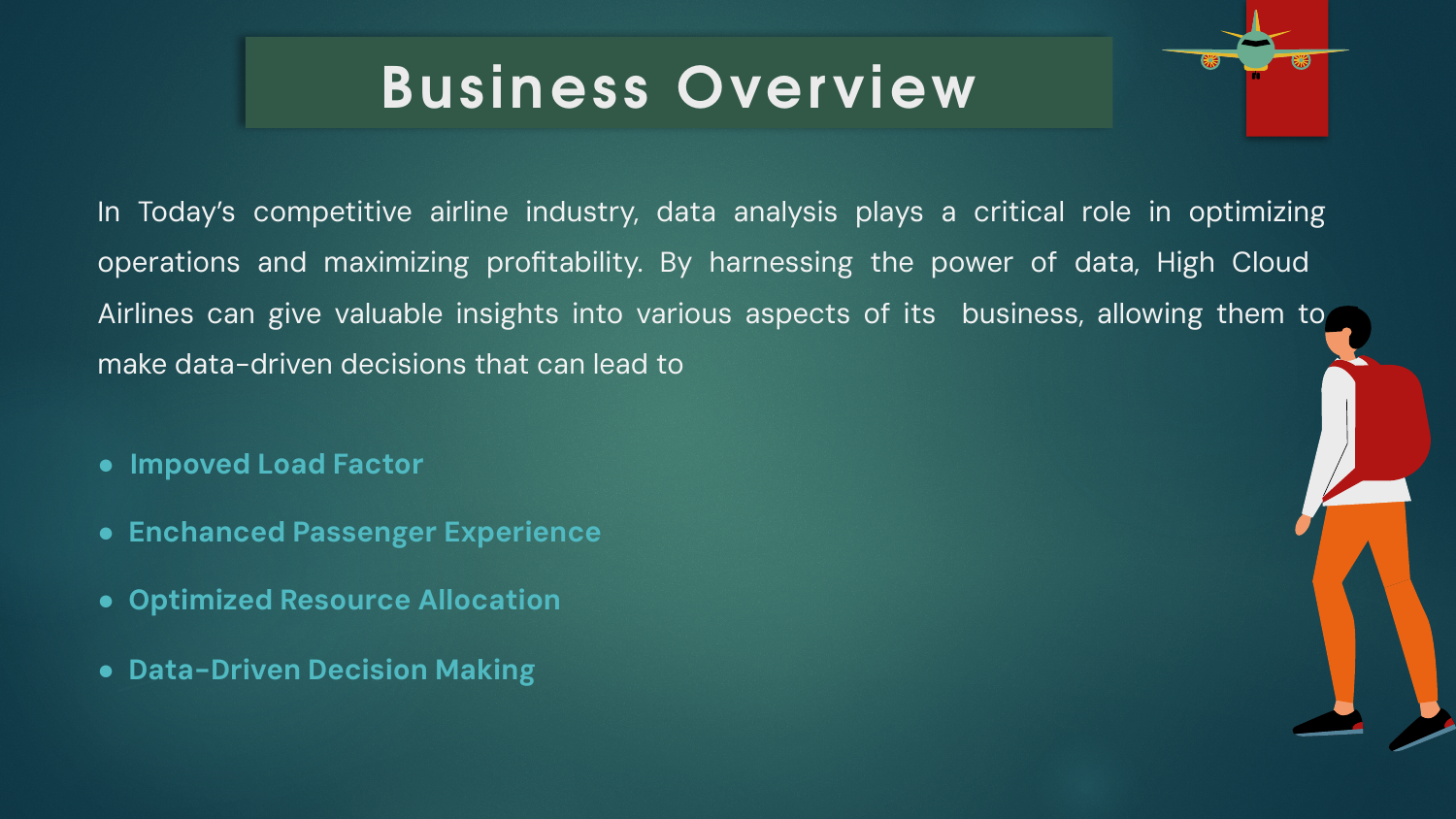

# Business Overview
In Today’s competitive airline industry, data analysis plays a critical role in optimizing operations and maximizing profitability. By harnessing the power of data, High Cloud
Airlines can give valuable insights into various aspects of its  business, allowing them to make data-driven decisions that can lead to

●  Impoved Load Factor

●  Enchanced Passenger Experience

●  Optimized Resource Allocation

●  Data-Driven Decision Making